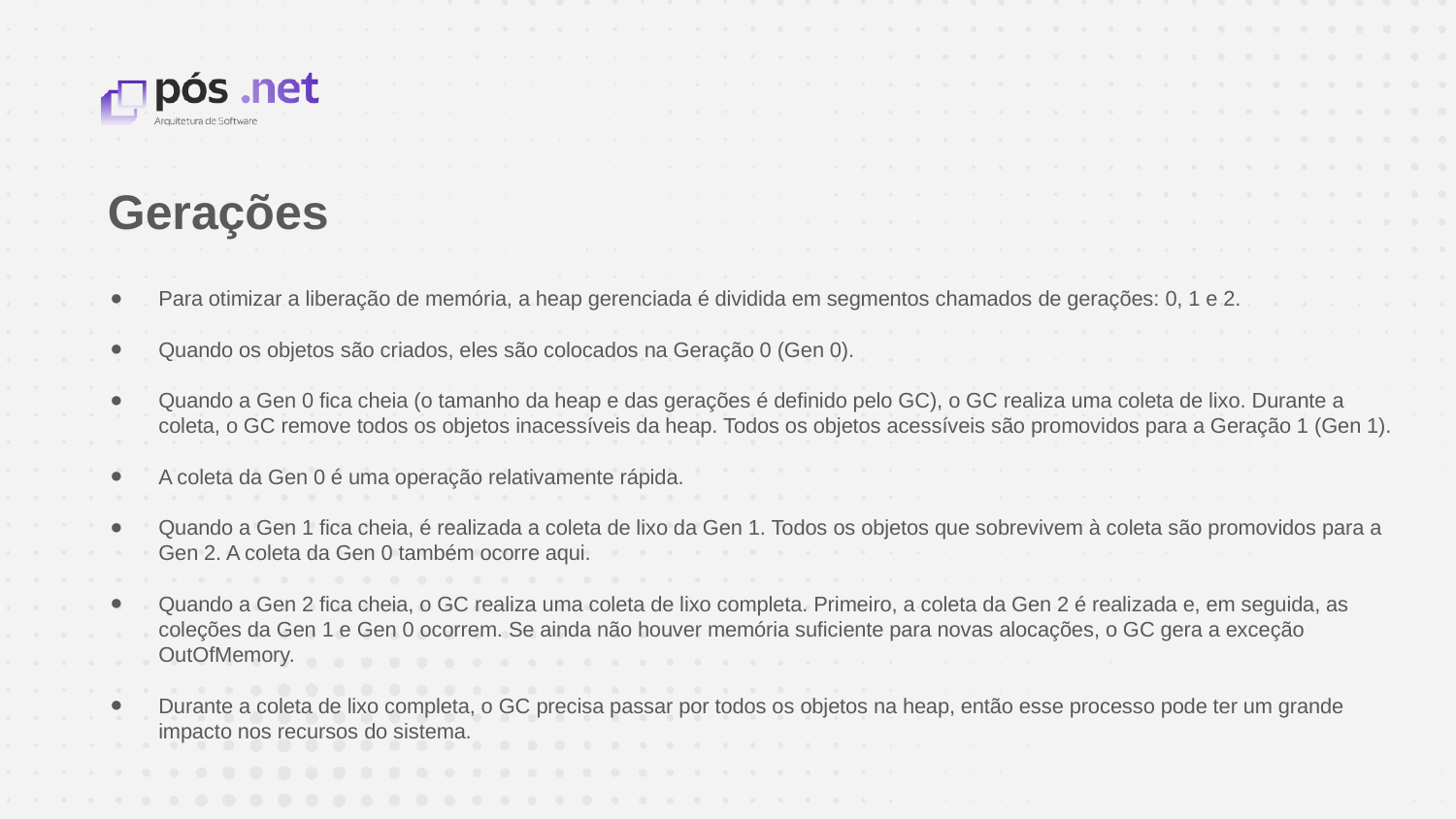

Gerações
Para otimizar a liberação de memória, a heap gerenciada é dividida em segmentos chamados de gerações: 0, 1 e 2.

Quando os objetos são criados, eles são colocados na Geração 0 (Gen 0).

Quando a Gen 0 fica cheia (o tamanho da heap e das gerações é definido pelo GC), o GC realiza uma coleta de lixo. Durante a coleta, o GC remove todos os objetos inacessíveis da heap. Todos os objetos acessíveis são promovidos para a Geração 1 (Gen 1).

A coleta da Gen 0 é uma operação relativamente rápida.

Quando a Gen 1 fica cheia, é realizada a coleta de lixo da Gen 1. Todos os objetos que sobrevivem à coleta são promovidos para a Gen 2. A coleta da Gen 0 também ocorre aqui.

Quando a Gen 2 fica cheia, o GC realiza uma coleta de lixo completa. Primeiro, a coleta da Gen 2 é realizada e, em seguida, as coleções da Gen 1 e Gen 0 ocorrem. Se ainda não houver memória suficiente para novas alocações, o GC gera a exceção OutOfMemory.

Durante a coleta de lixo completa, o GC precisa passar por todos os objetos na heap, então esse processo pode ter um grande impacto nos recursos do sistema.